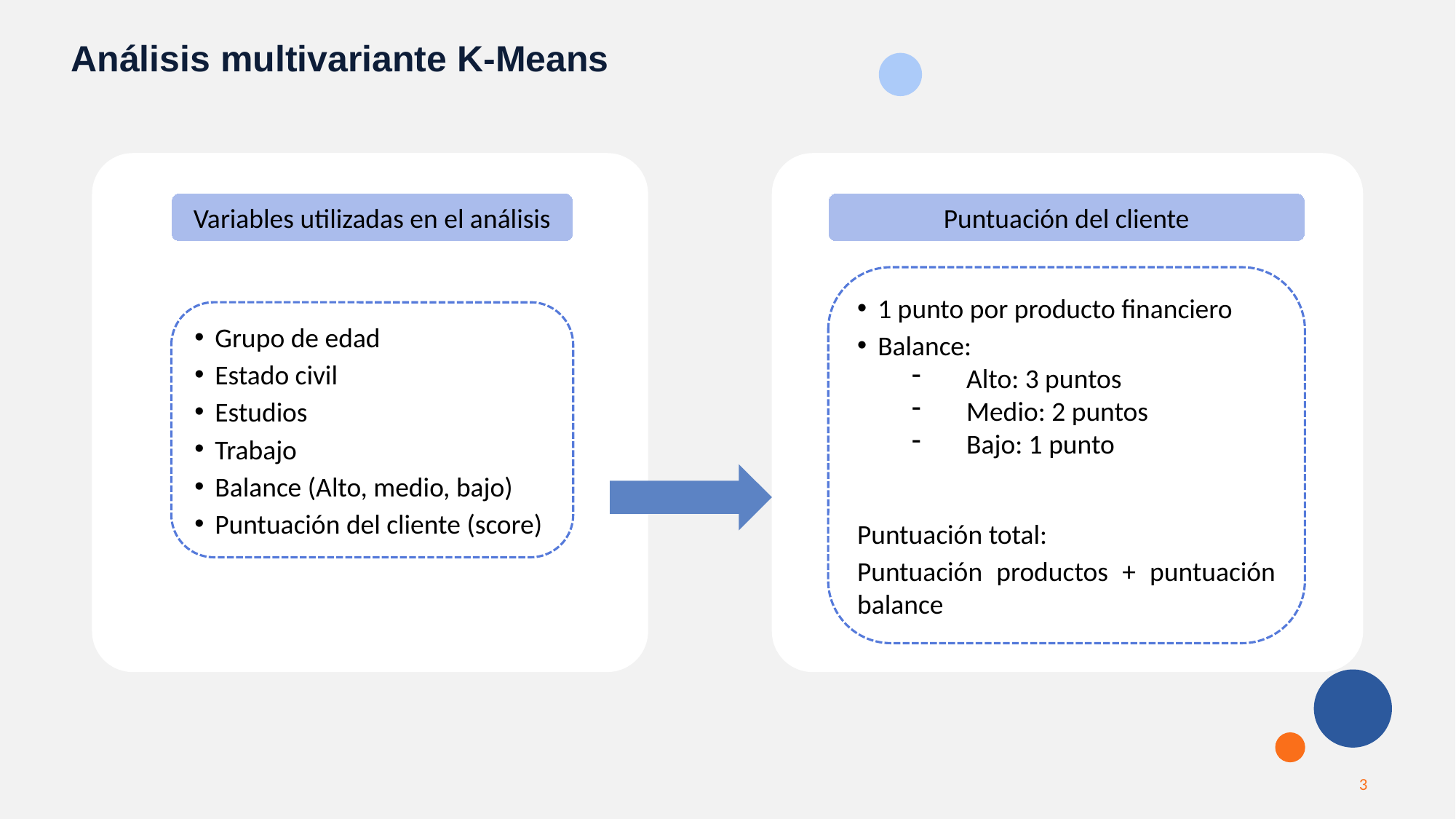

Análisis multivariante K-Means

Variables utilizadas en el análisis
Puntuación del cliente
1 punto por producto financiero
Balance:
Alto: 3 puntos
Medio: 2 puntos
Bajo: 1 punto

Puntuación total:
Puntuación productos + puntuación balance
Grupo de edad
Estado civil
Estudios
Trabajo
Balance (Alto, medio, bajo)
Puntuación del cliente (score)